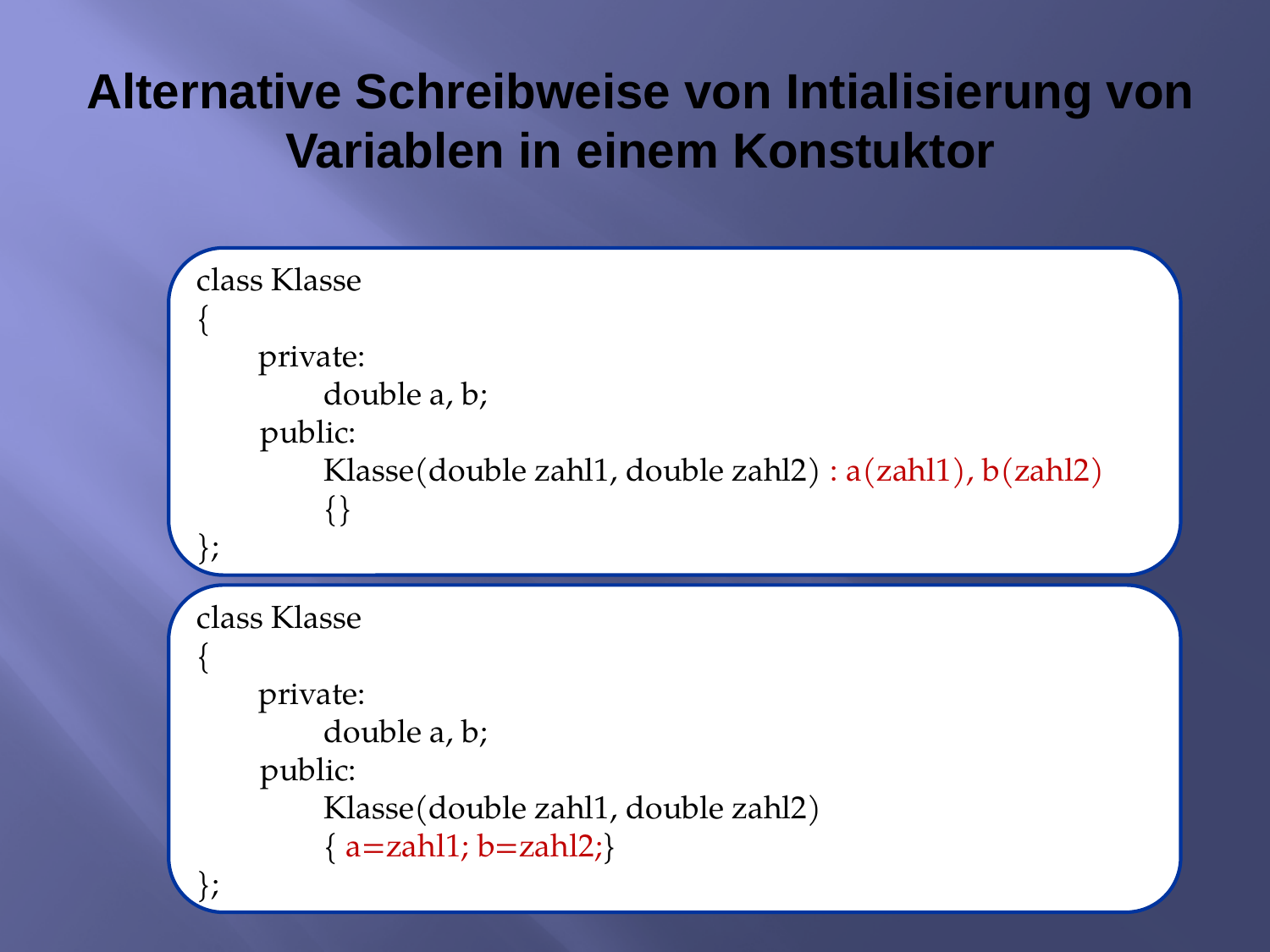

# Alternative Schreibweise von Intialisierung von Variablen in einem Konstuktor
class Klasse
{
	private:
		double a, b;
public:
Klasse(double zahl1, double zahl2) : a(zahl1), b(zahl2)
{}
};
class Klasse
{
	private:
		double a, b;
public:
Klasse(double zahl1, double zahl2)
{ a=zahl1; b=zahl2;}
};